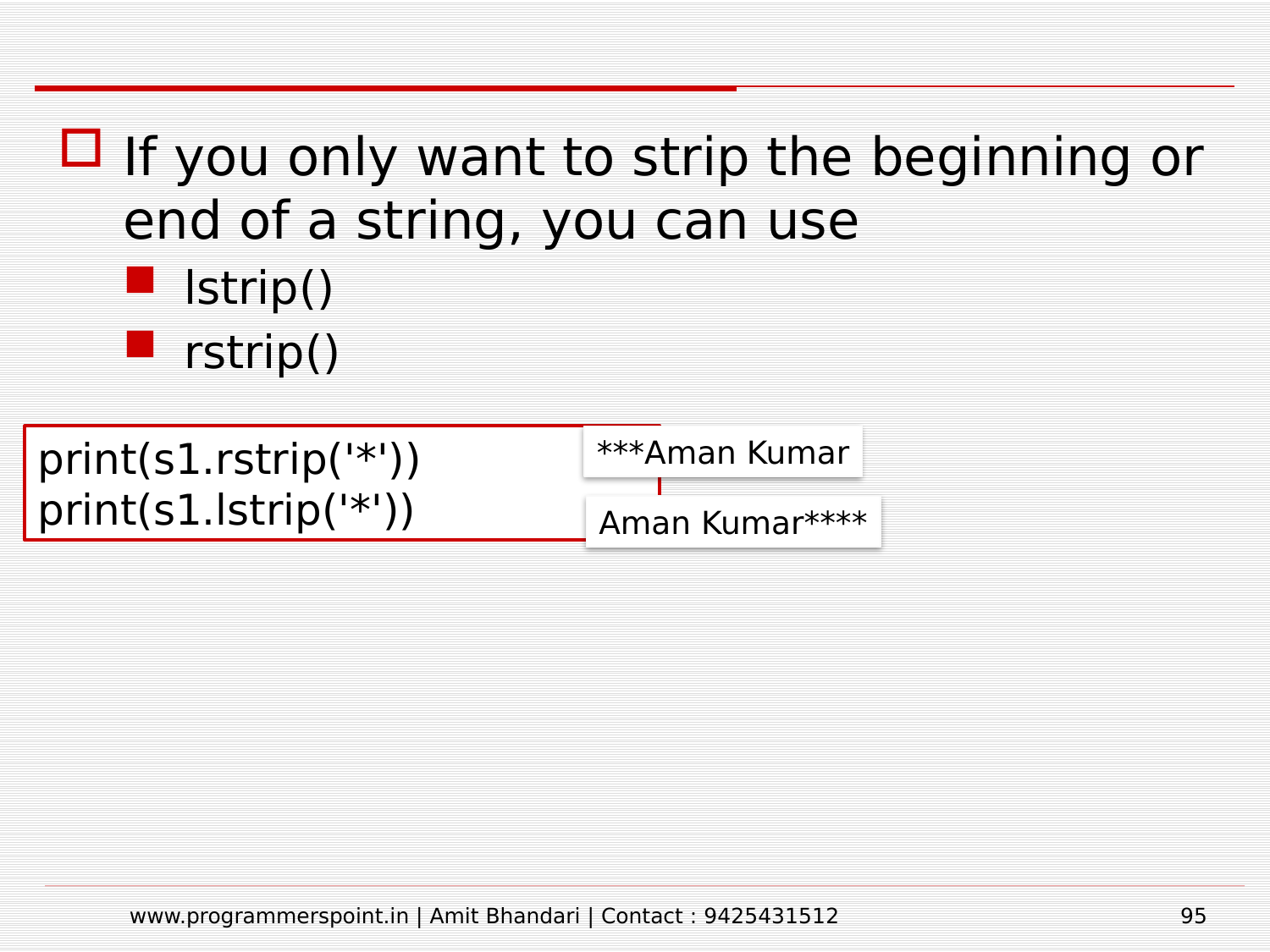

#
If you only want to strip the beginning or end of a string, you can use
lstrip()
rstrip()

print(s1.rstrip('*'))
print(s1.lstrip('*'))
***Aman Kumar
Aman Kumar****
www.programmerspoint.in | Amit Bhandari | Contact : 9425431512
95